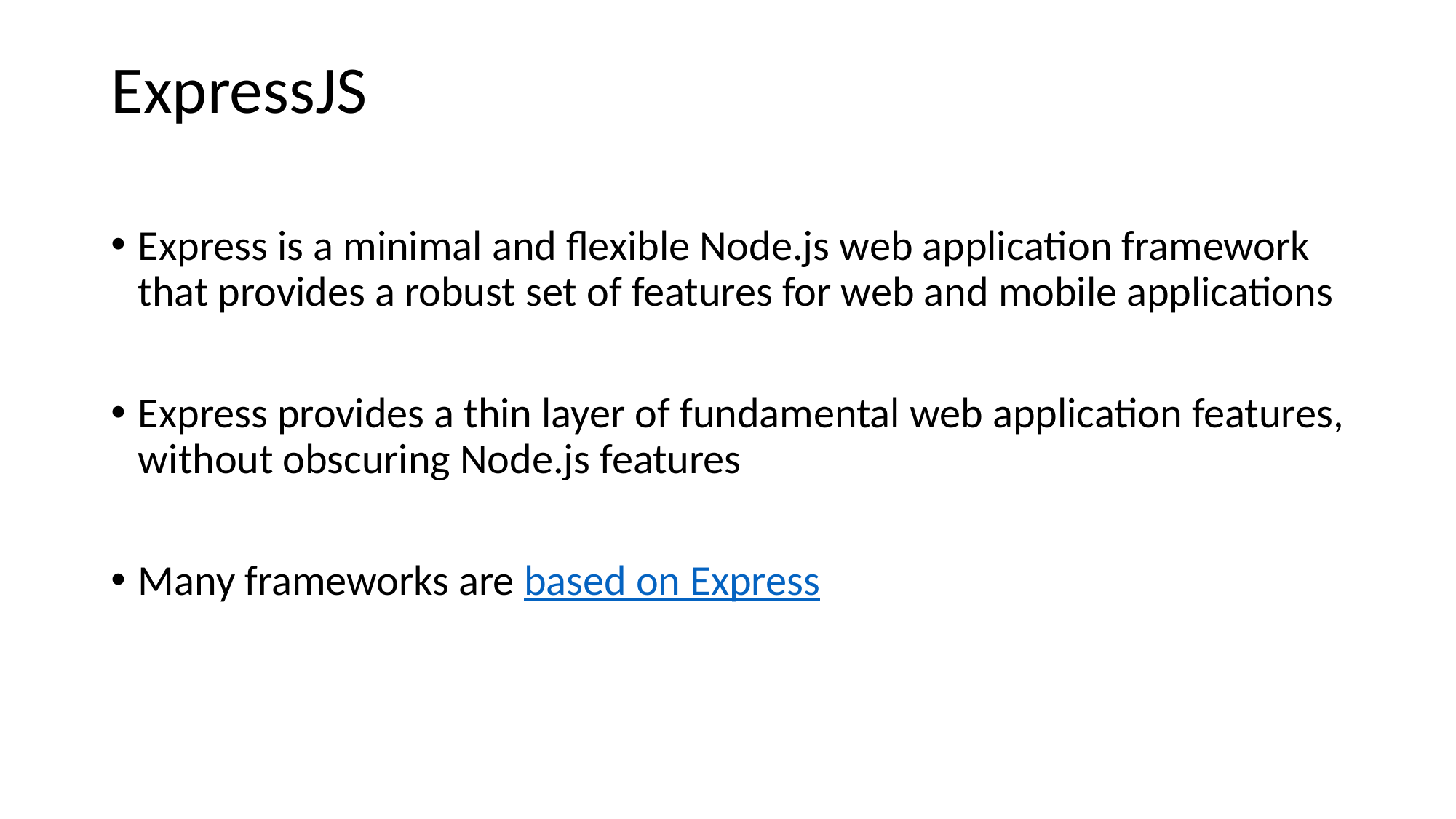

# ExpressJS
Express is a minimal and flexible Node.js web application framework that provides a robust set of features for web and mobile applications

Express provides a thin layer of fundamental web application features, without obscuring Node.js features

Many frameworks are based on Express